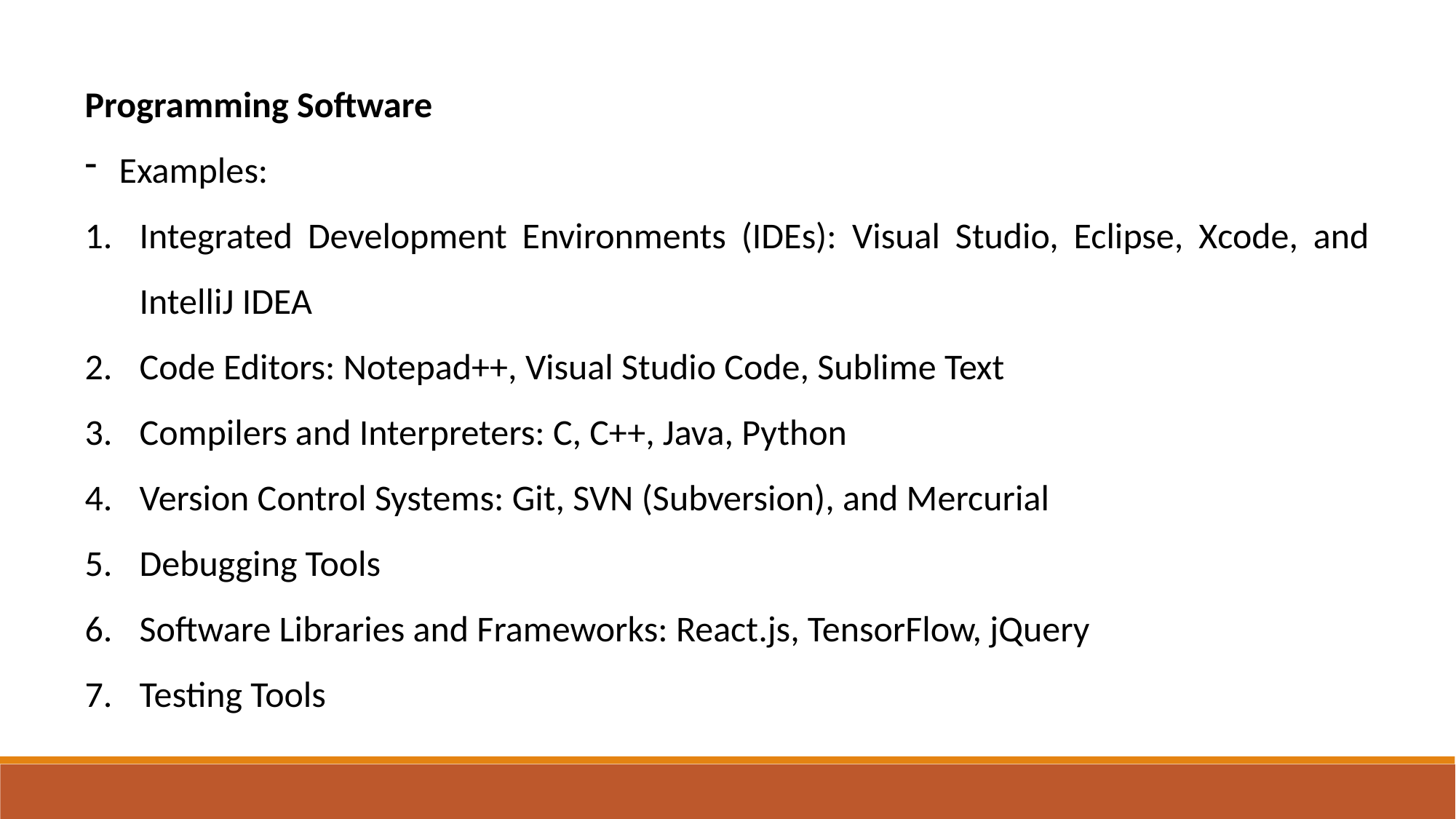

Programming Software
Examples:
Integrated Development Environments (IDEs): Visual Studio, Eclipse, Xcode, and IntelliJ IDEA
Code Editors: Notepad++, Visual Studio Code, Sublime Text
Compilers and Interpreters: C, C++, Java, Python
Version Control Systems: Git, SVN (Subversion), and Mercurial
Debugging Tools
Software Libraries and Frameworks: React.js, TensorFlow, jQuery
Testing Tools